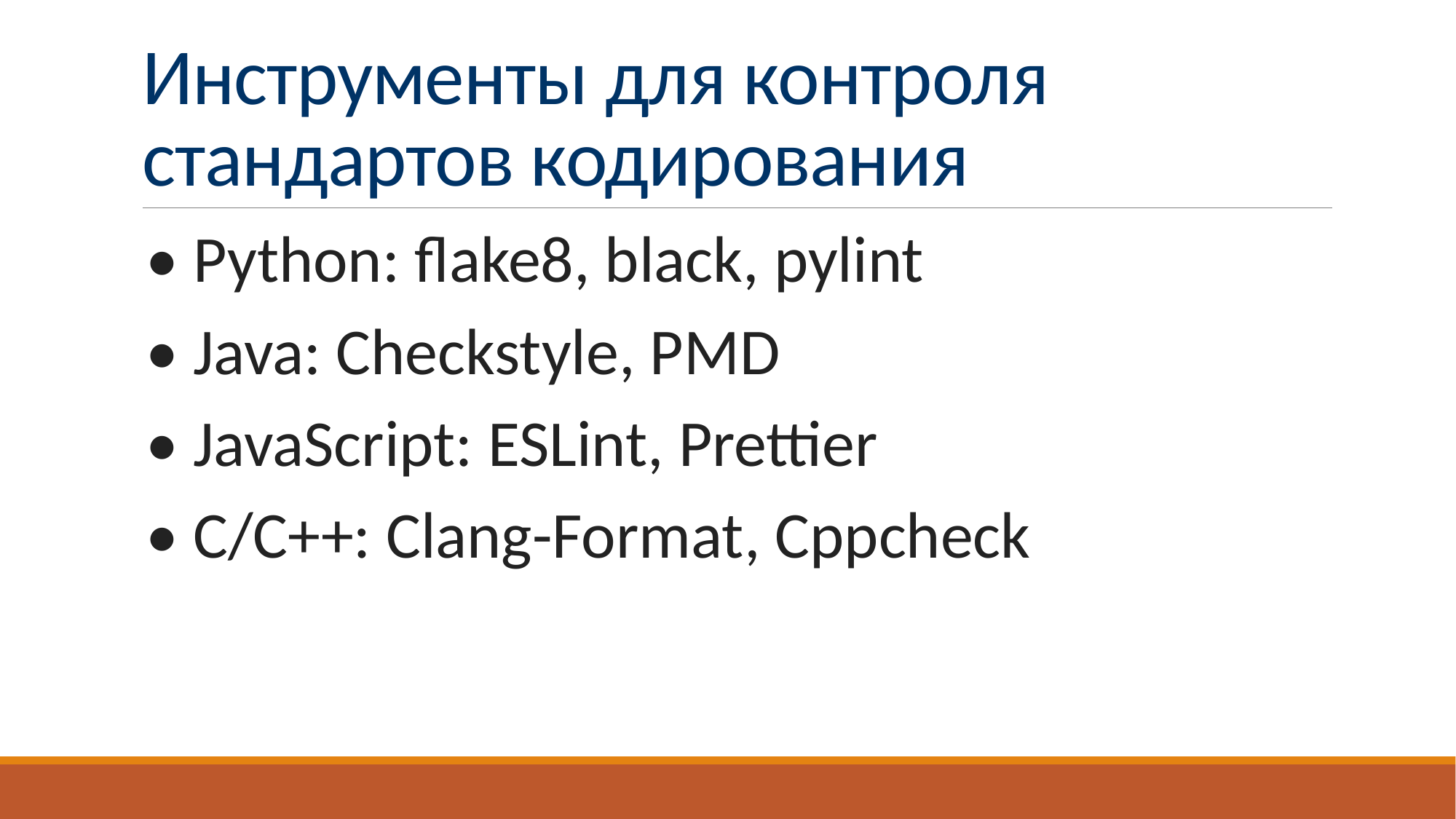

# Инструменты для контроля стандартов кодирования
• Python: flake8, black, pylint
• Java: Checkstyle, PMD
• JavaScript: ESLint, Prettier
• C/C++: Clang-Format, Cppcheck